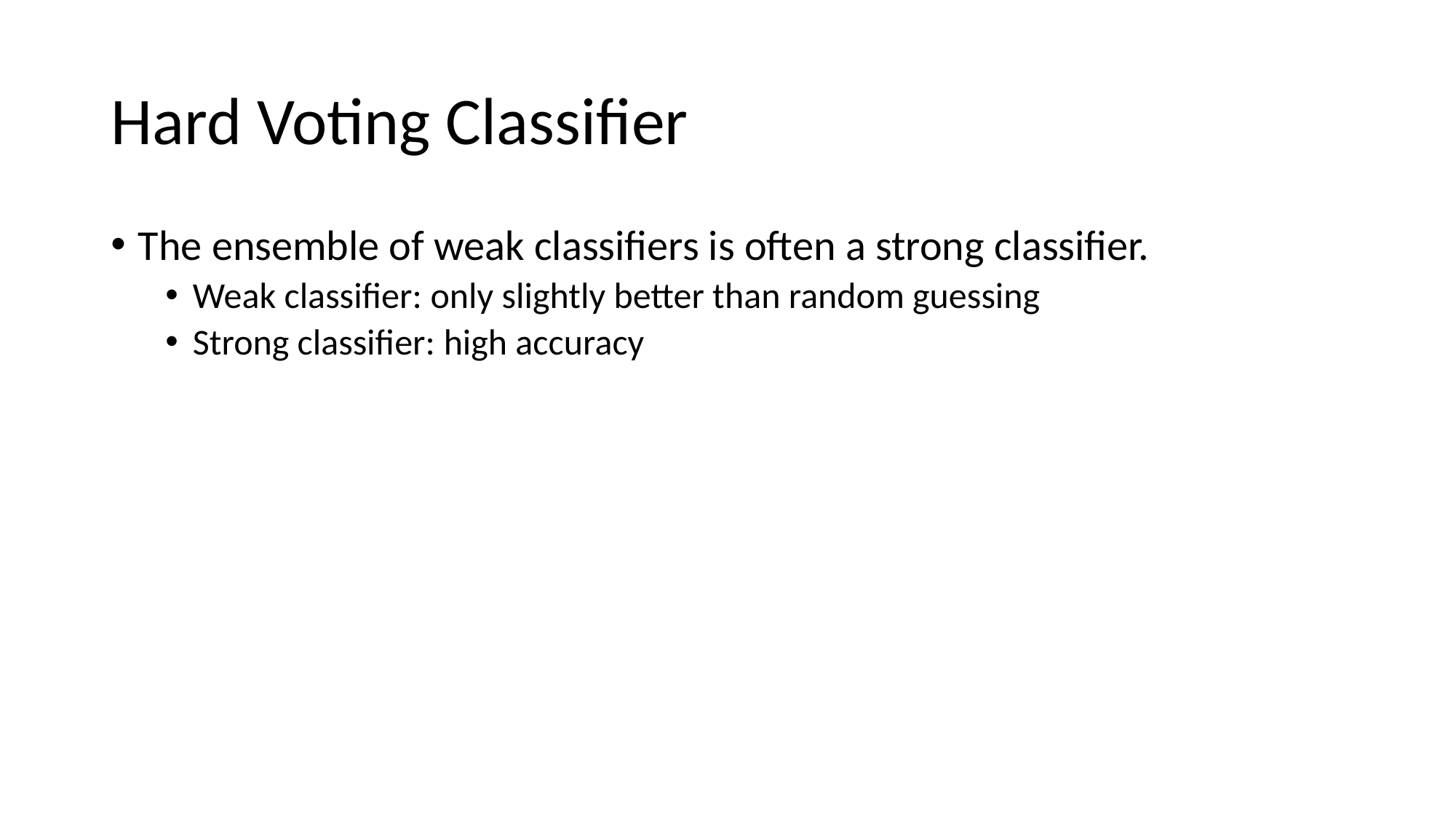

# Hard Voting Classifier
The ensemble of weak classifiers is often a strong classifier.
Weak classifier: only slightly better than random guessing
Strong classifier: high accuracy